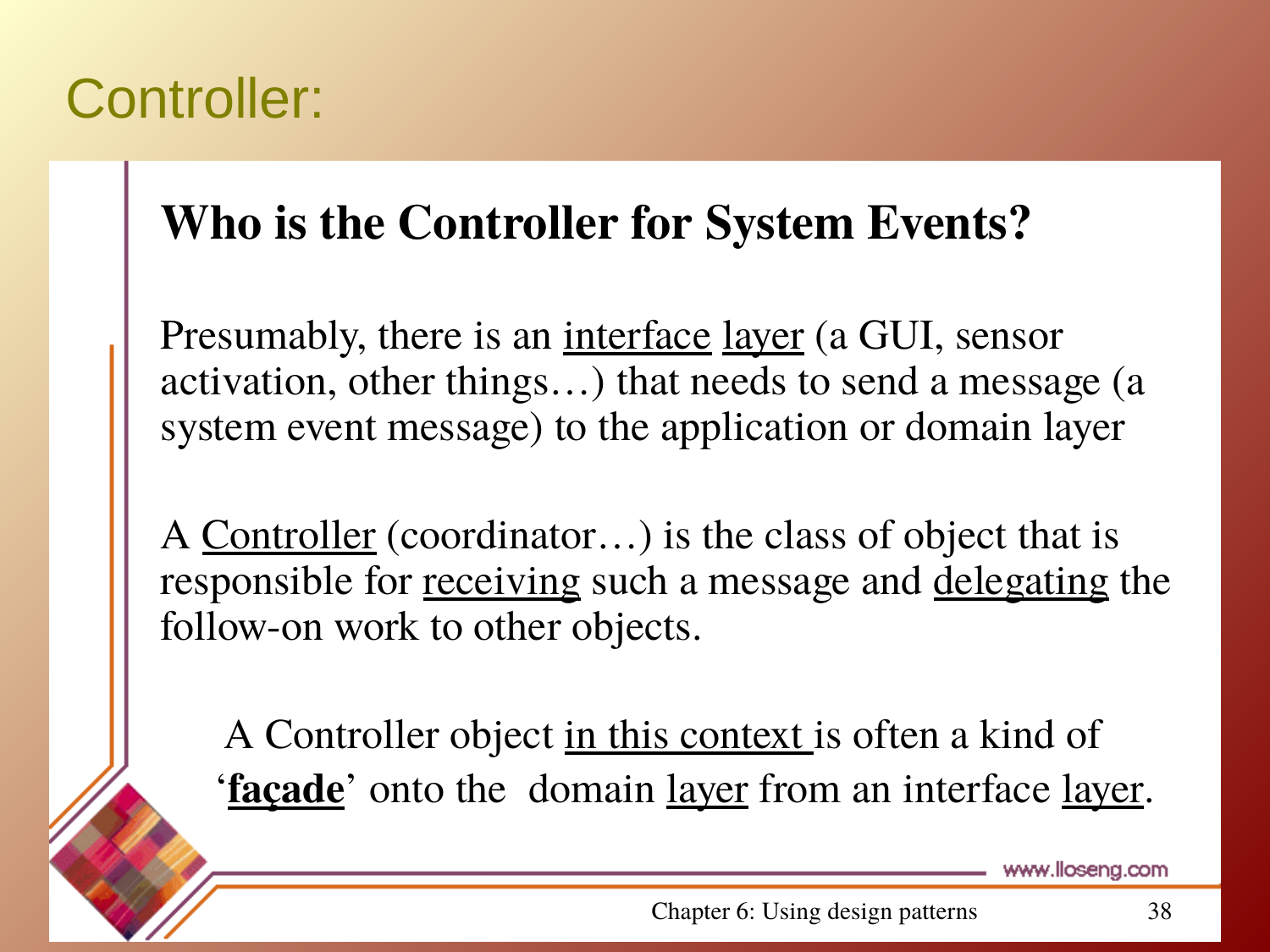

# Controller:
Who is the Controller for System Events?

Presumably, there is an interface layer (a GUI, sensor activation, other things…) that needs to send a message (a system event message) to the application or domain layer

A Controller (coordinator…) is the class of object that is responsible for receiving such a message and delegating the follow-on work to other objects.

      A Controller object in this context is often a kind of
     ‘façade’ onto the  domain layer from an interface layer.
Chapter 6: Using design patterns
38